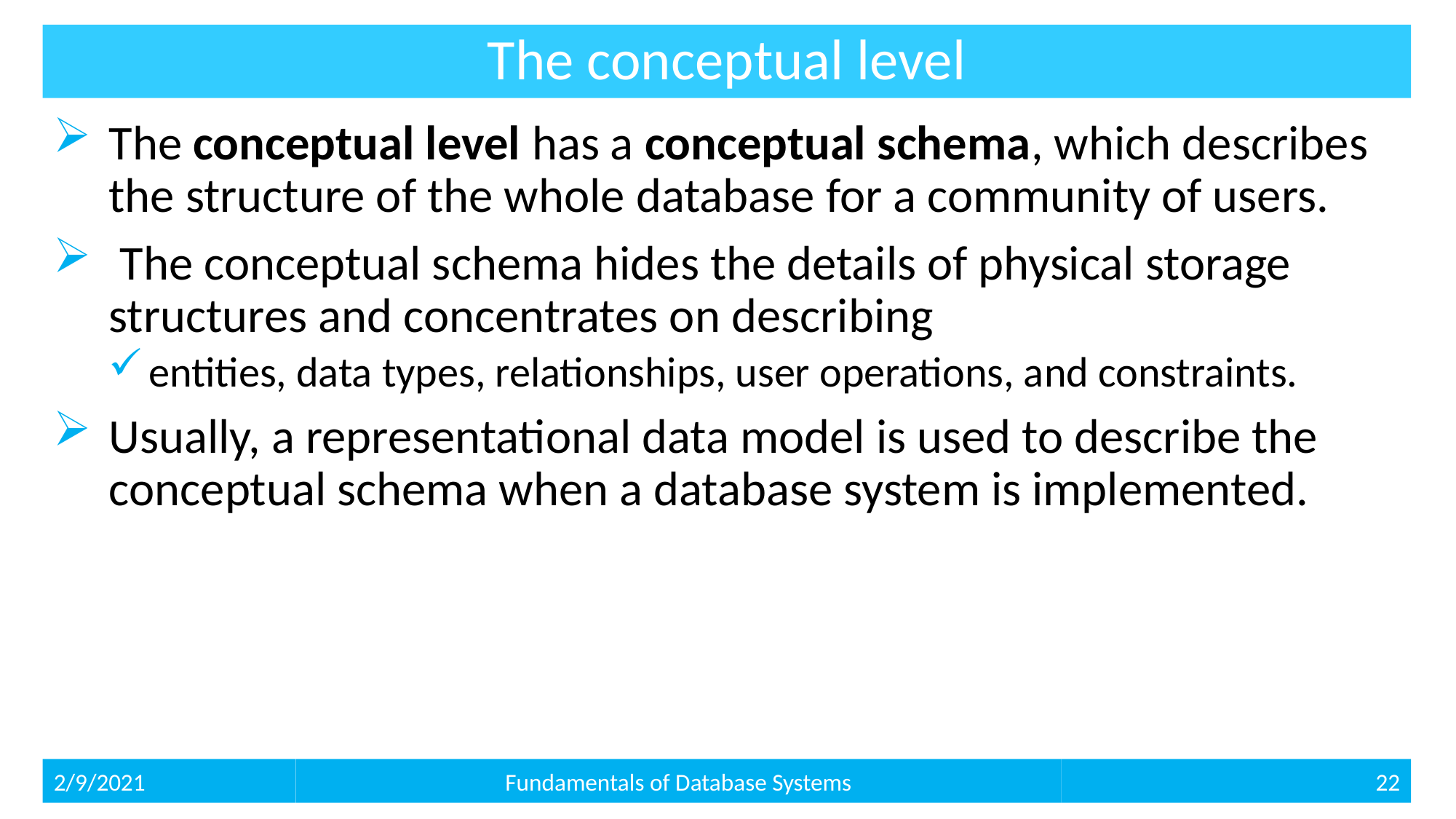

# The conceptual level
The conceptual level has a conceptual schema, which describes the structure of the whole database for a community of users.
 The conceptual schema hides the details of physical storage structures and concentrates on describing
entities, data types, relationships, user operations, and constraints.
Usually, a representational data model is used to describe the conceptual schema when a database system is implemented.
22
2/9/2021
Fundamentals of Database Systems